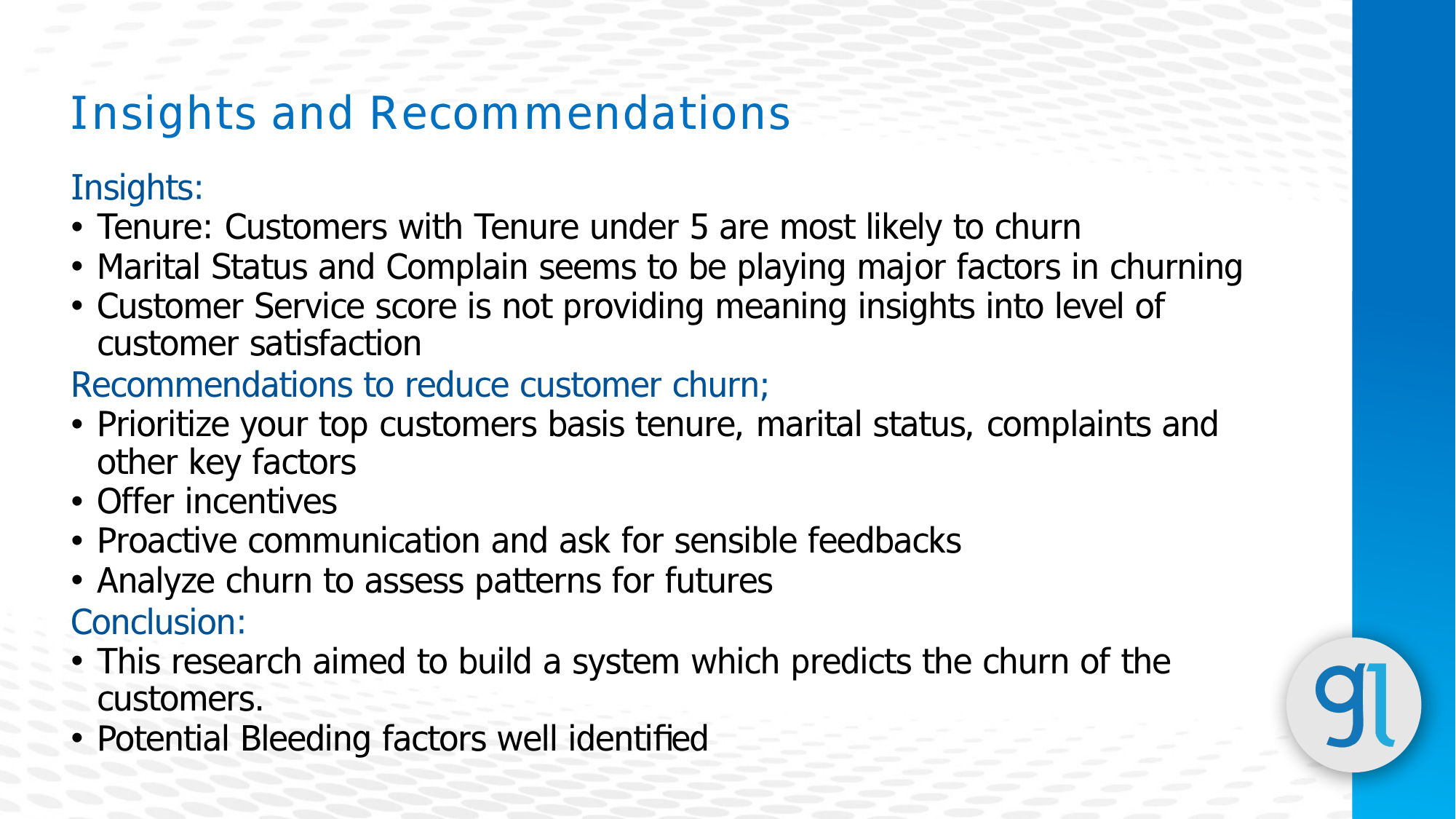

Insights and Recommendations
Insights:
Tenure: Customers with Tenure under 5 are most likely to churn
Marital Status and Complain seems to be playing major factors in churning
Customer Service score is not providing meaning insights into level of customer satisfaction
Recommendations to reduce customer churn;
Prioritize your top customers basis tenure, marital status, complaints and other key factors
Offer incentives
Proactive communication and ask for sensible feedbacks
Analyze churn to assess patterns for futures
Conclusion:
This research aimed to build a system which predicts the churn of the customers.
Potential Bleeding factors well identified